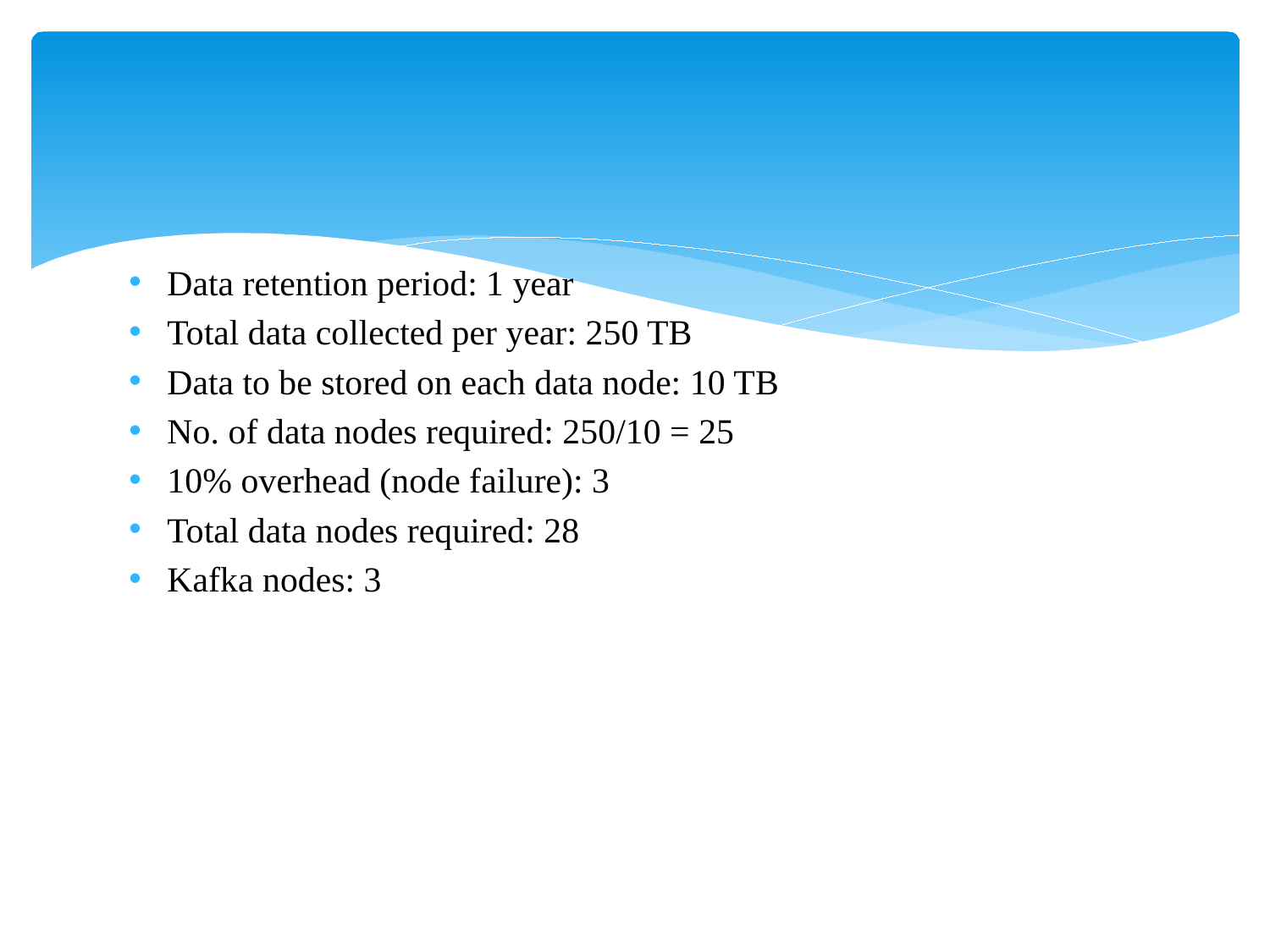

Data retention period: 1 year
Total data collected per year: 250 TB
Data to be stored on each data node: 10 TB
No. of data nodes required: 250/10 = 25
10% overhead (node failure): 3
Total data nodes required: 28
Kafka nodes: 3